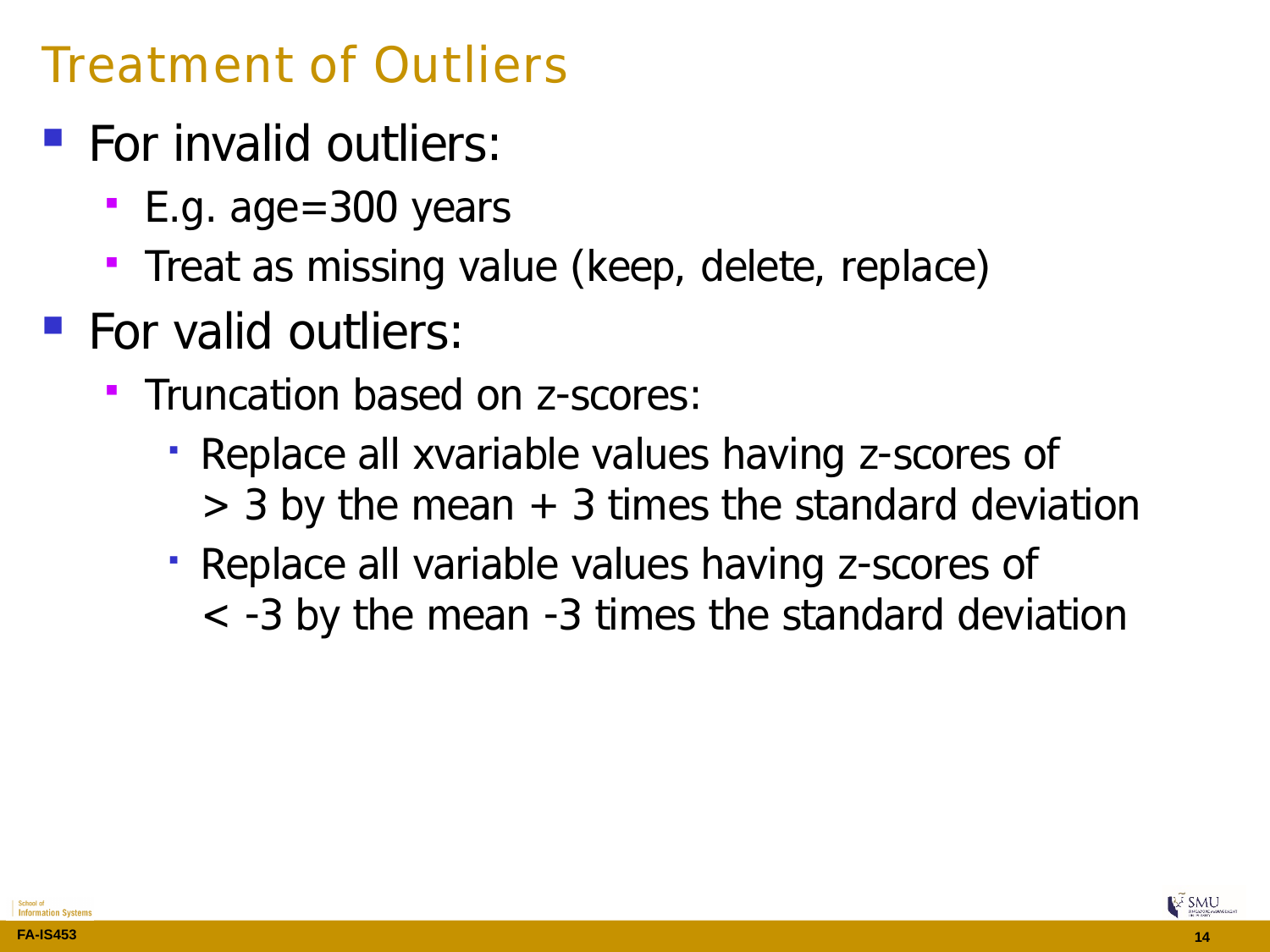

# Treatment of Outliers
For invalid outliers:
E.g. age=300 years
Treat as missing value (keep, delete, replace)
For valid outliers:
Truncation based on z-scores:
Replace all xvariable values having z-scores of
> 3 by the mean + 3 times the standard deviation
Replace all variable values having z-scores of
< -3 by the mean -3 times the standard deviation

14